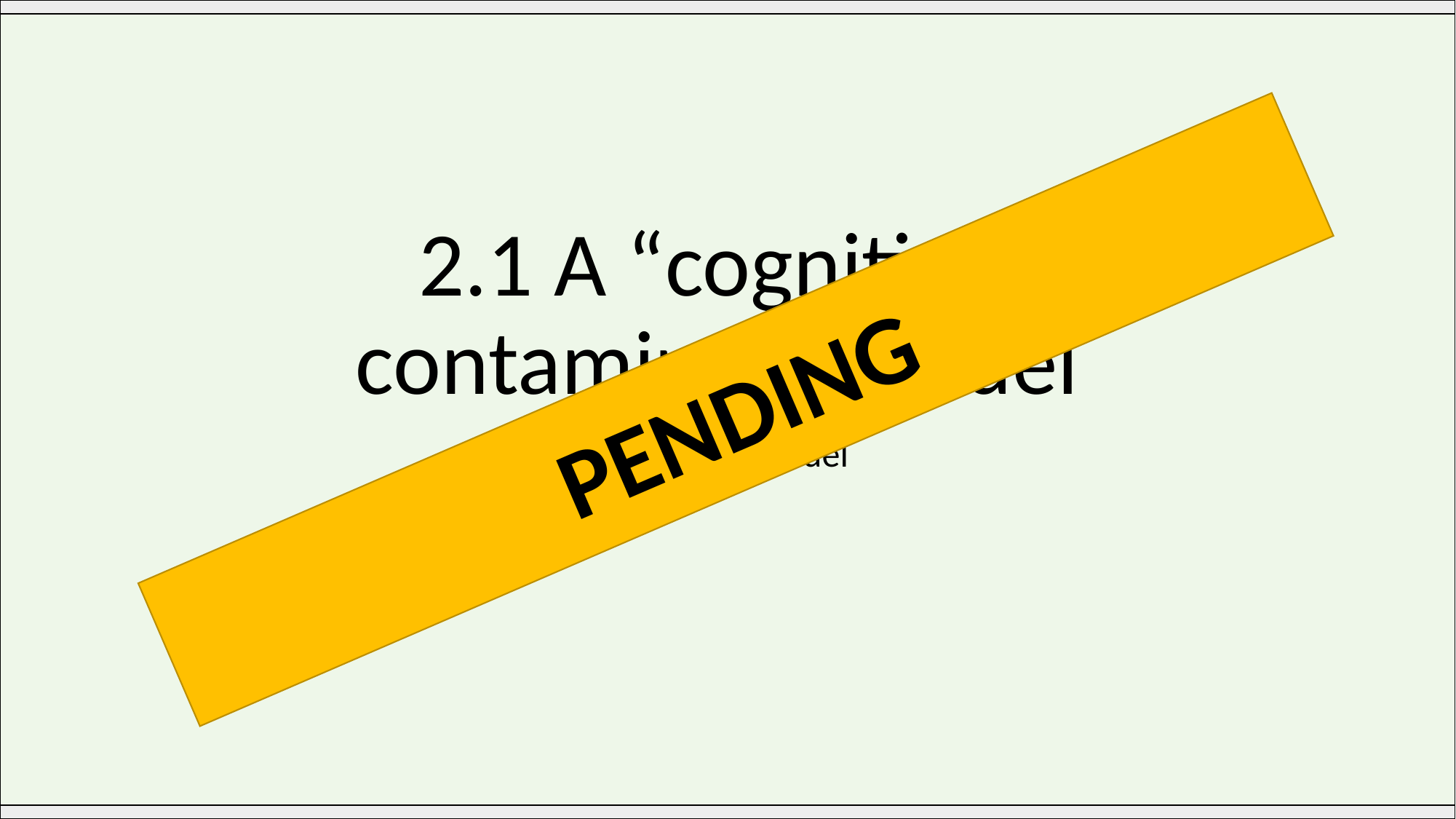

# 2.1 A “cognitive” contaminant model
PENDING
A Mixture Model